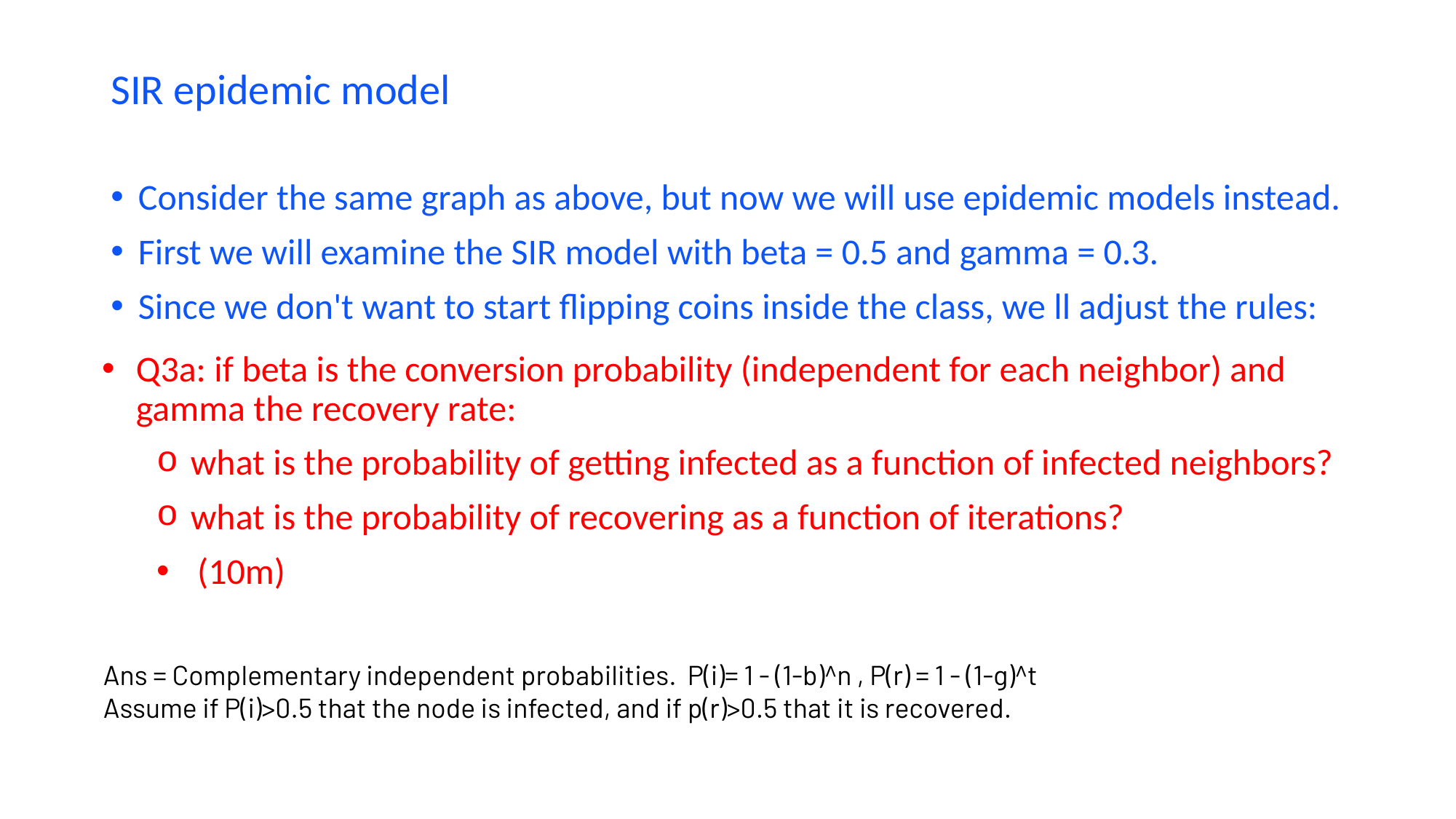

# SIR epidemic model
Consider the same graph as above, but now we will use epidemic models instead.
First we will examine the SIR model with beta = 0.5 and gamma = 0.3.
Since we don't want to start flipping coins inside the class, we ll adjust the rules:
Q3a: if beta is the conversion probability (independent for each neighbor) and gamma the recovery rate:
what is the probability of getting infected as a function of infected neighbors?
what is the probability of recovering as a function of iterations?
(10m)
Ans = Complementary independent probabilities.  P(i)= 1 - (1-b)^n , P(r) = 1 - (1-g)^t
Assume if P(i)>0.5 that the node is infected, and if p(r)>0.5 that it is recovered.